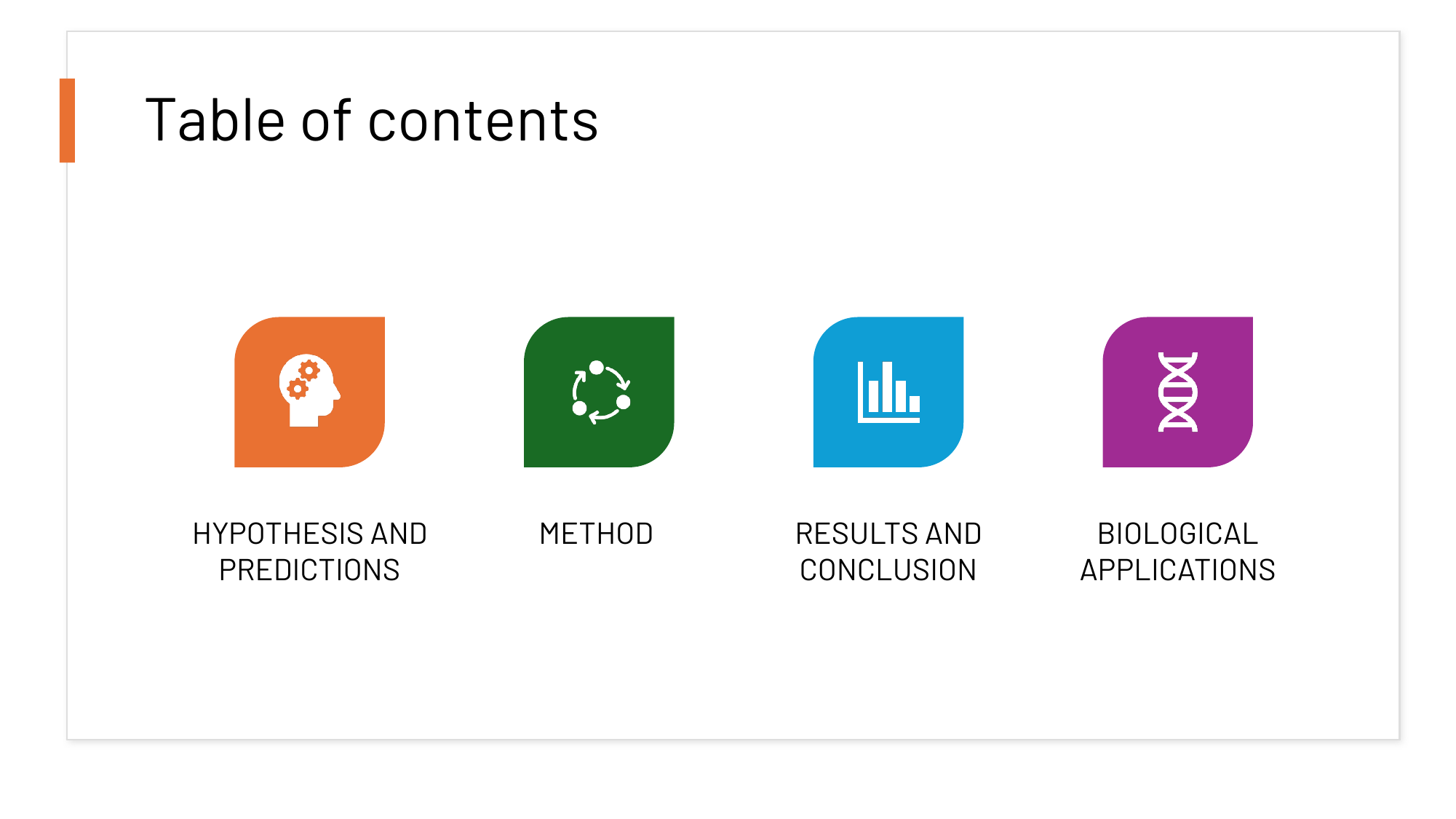

# Table of contents

Hypothesis and predictions
Method
Results and conclusion
Biological applications